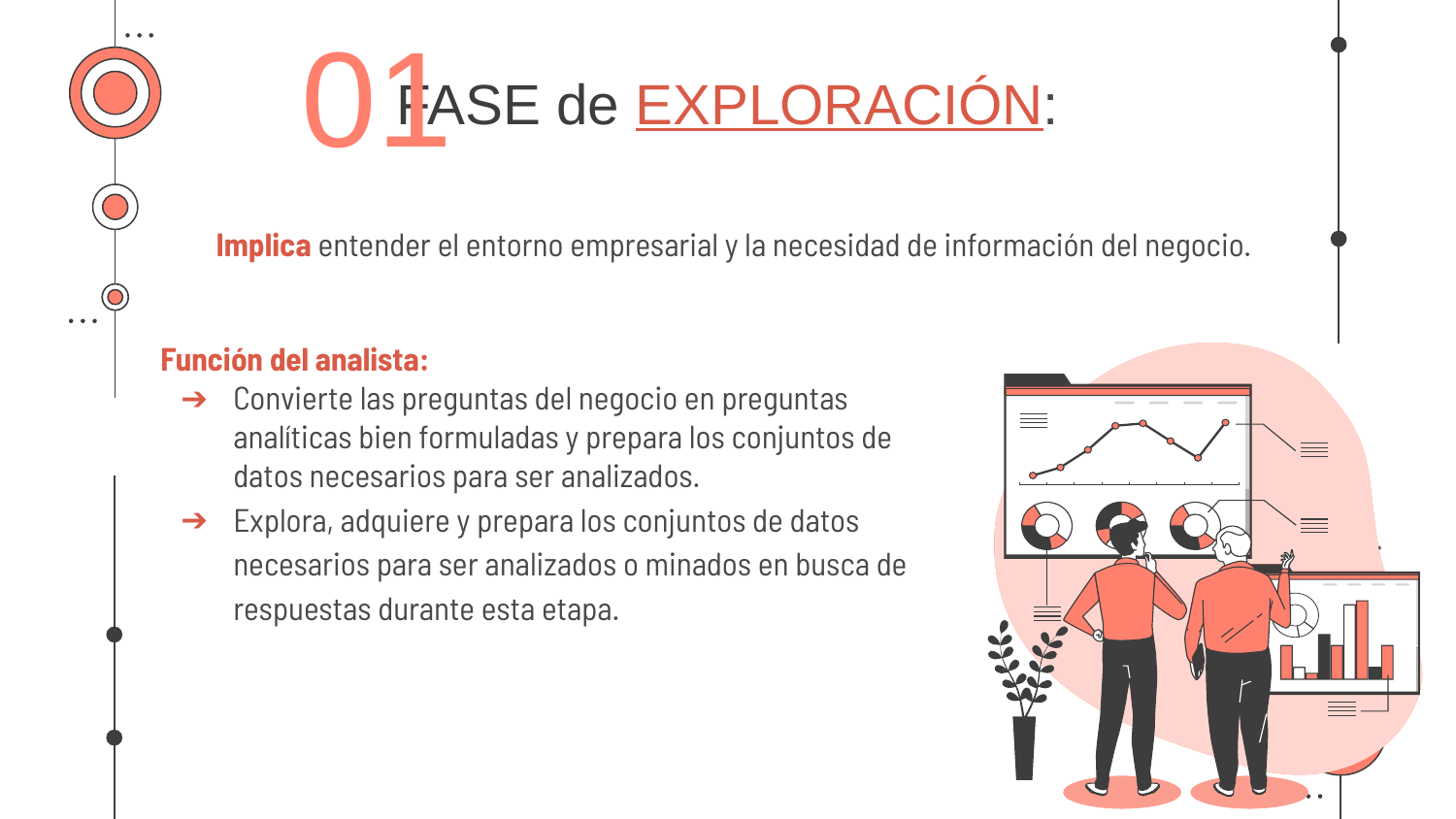

01
# FASE de EXPLORACIÓN:
Implica entender el entorno empresarial y la necesidad de información del negocio.
Función del analista:
Convierte las preguntas del negocio en preguntas analíticas bien formuladas y prepara los conjuntos de datos necesarios para ser analizados.
Explora, adquiere y prepara los conjuntos de datos necesarios para ser analizados o minados en busca de respuestas durante esta etapa.